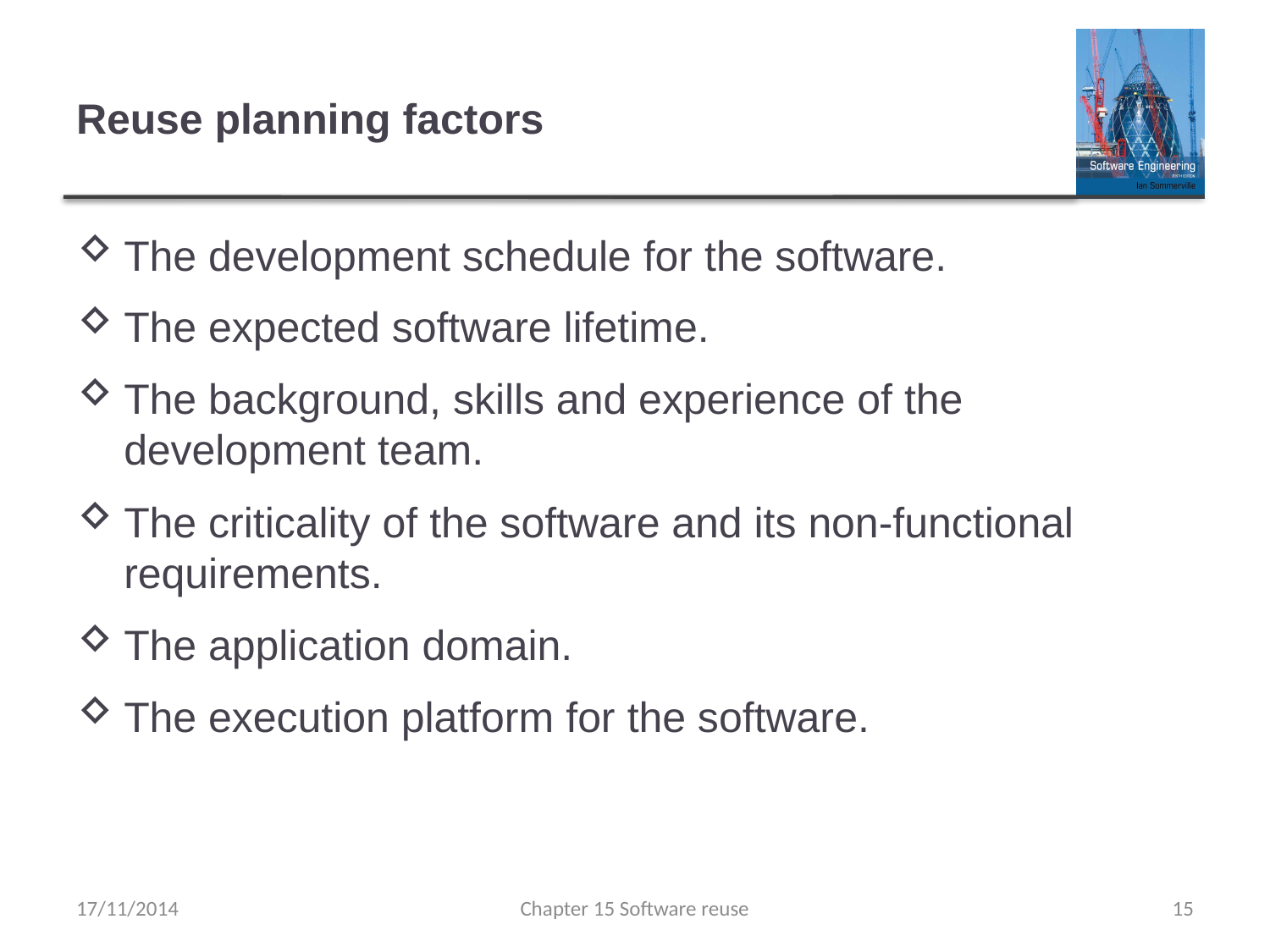

# Reuse planning factors
The development schedule for the software.
The expected software lifetime.
The background, skills and experience of the development team.
The criticality of the software and its non-functional requirements.
The application domain.
The execution platform for the software.
17/11/2014
Chapter 15 Software reuse
15